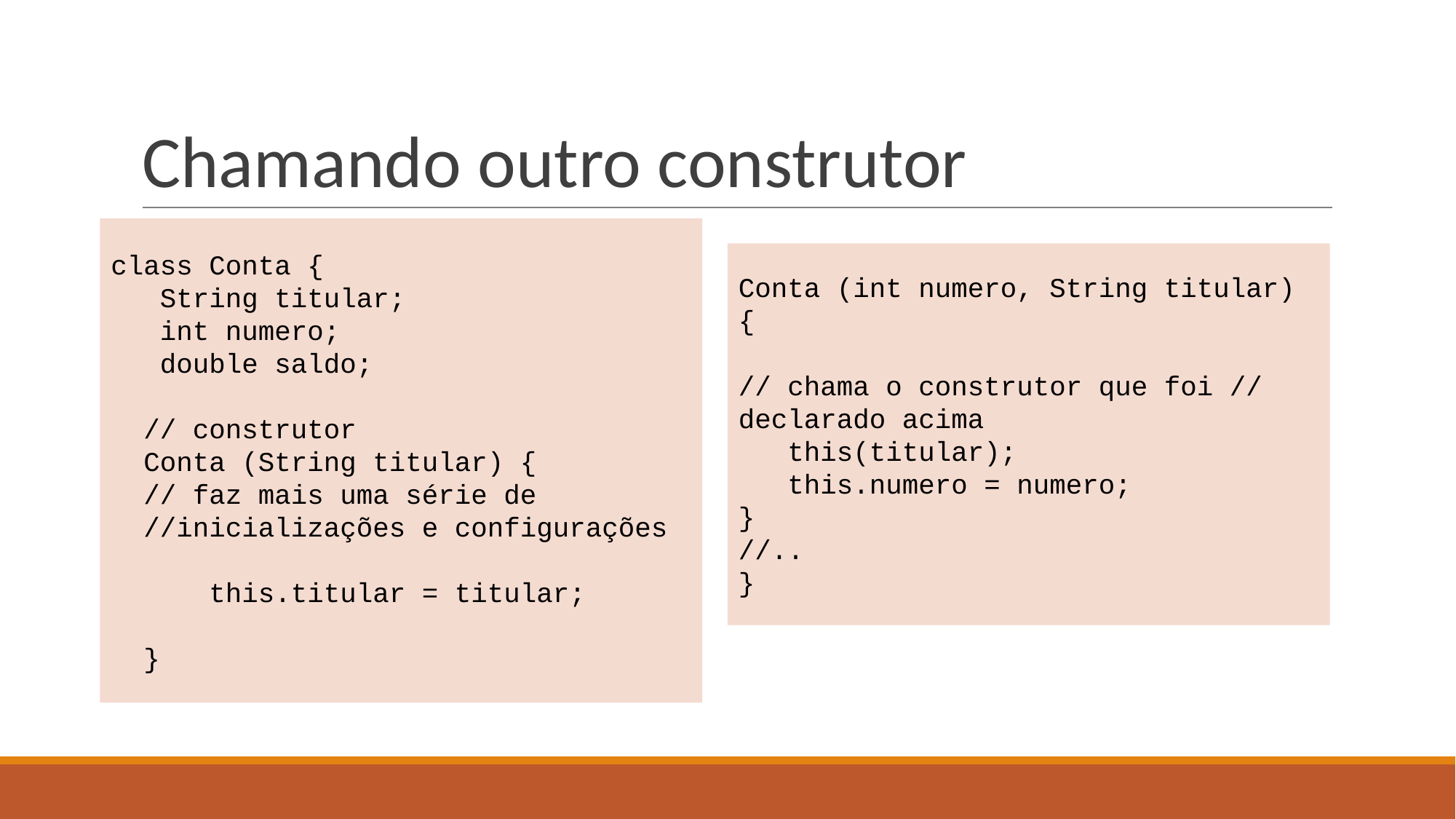

# Chamando outro construtor

class Conta {
   String titular;
   int numero;
   double saldo;

  // construtor
  Conta (String titular) {
  // faz mais uma série de
  //inicializações e configurações

      this.titular = titular;

  }

Conta (int numero, String titular) {

// chama o construtor que foi // declarado acima
   this(titular);
   this.numero = numero;
}
//..
}